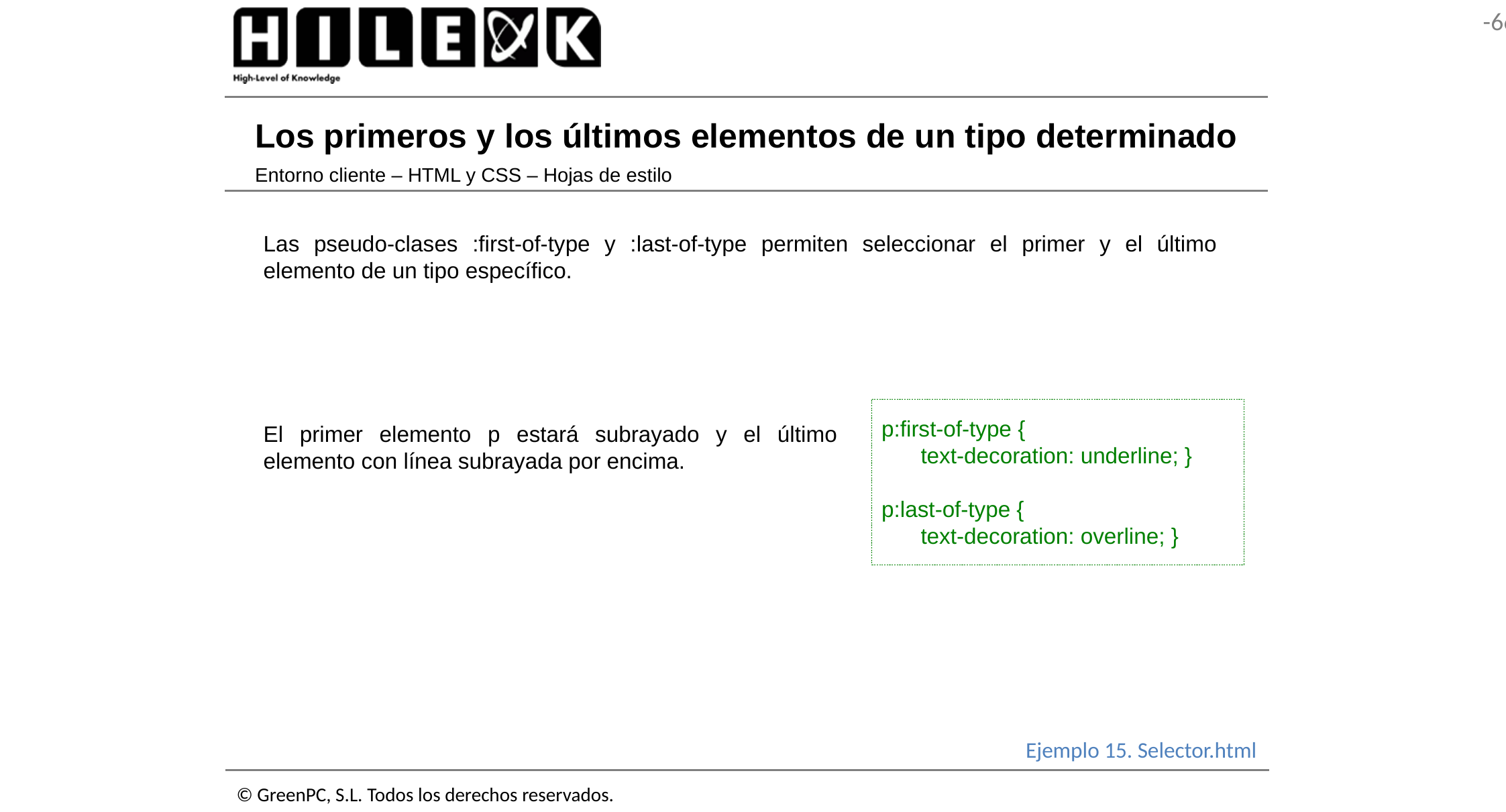

# Los primeros y los últimos elementos de un tipo determinado
Entorno cliente – HTML y CSS – Hojas de estilo
Las pseudo-clases :first-of-type y :last-of-type permiten seleccionar el primer y el último elemento de un tipo específico.
p:first-of-type {
	text-decoration: underline; }

p:last-of-type {
	text-decoration: overline; }
El primer elemento p estará subrayado y el último elemento con línea subrayada por encima.
Ejemplo 15. Selector.html